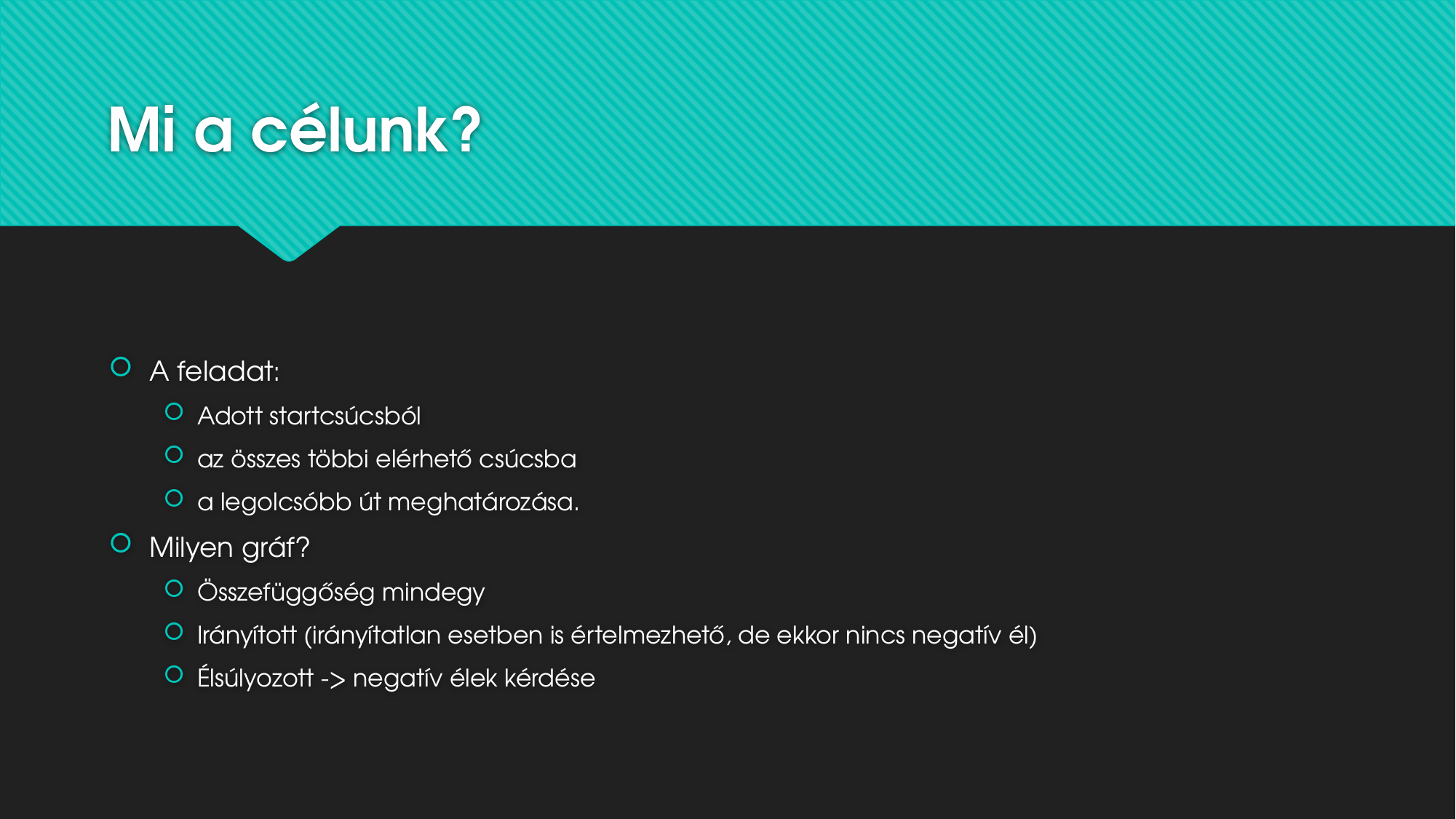

# Mi a célunk?
A feladat:
Adott startcsúcsból
az összes többi elérhető csúcsba
a legolcsóbb út meghatározása.
Milyen gráf?
Összefüggőség mindegy
Irányított (irányítatlan esetben is értelmezhető, de ekkor nincs negatív él)
Élsúlyozott -> negatív élek kérdése